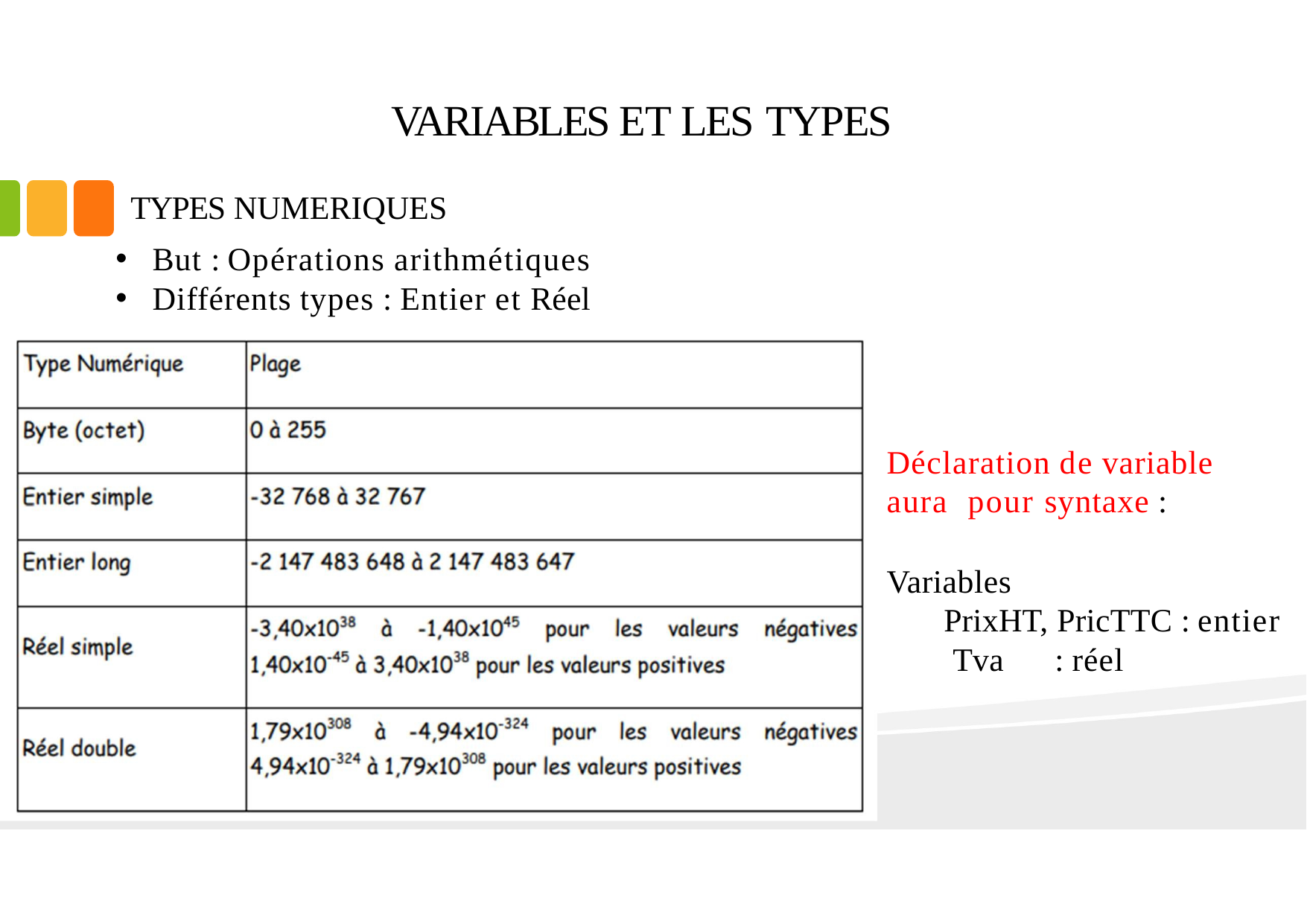

# VARIABLES ET LES TYPES
TYPES NUMERIQUES
But : Opérations arithmétiques
Différents types : Entier et Réel

Déclaration de variable aura  pour syntaxe :

Variables
PrixHT, PricTTC : entier  Tva	: réel